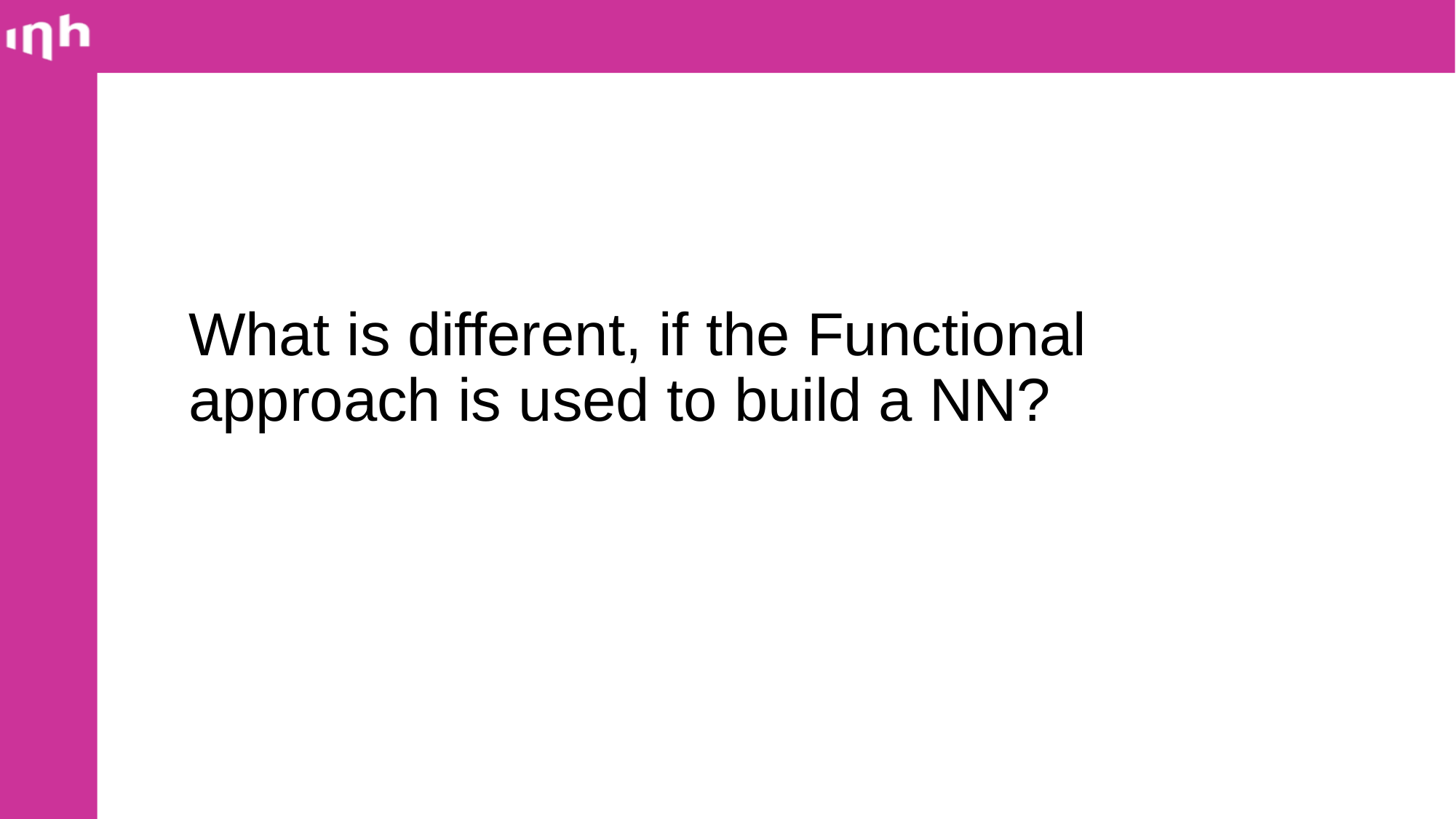

What is different, if the Functional approach is used to build a NN?